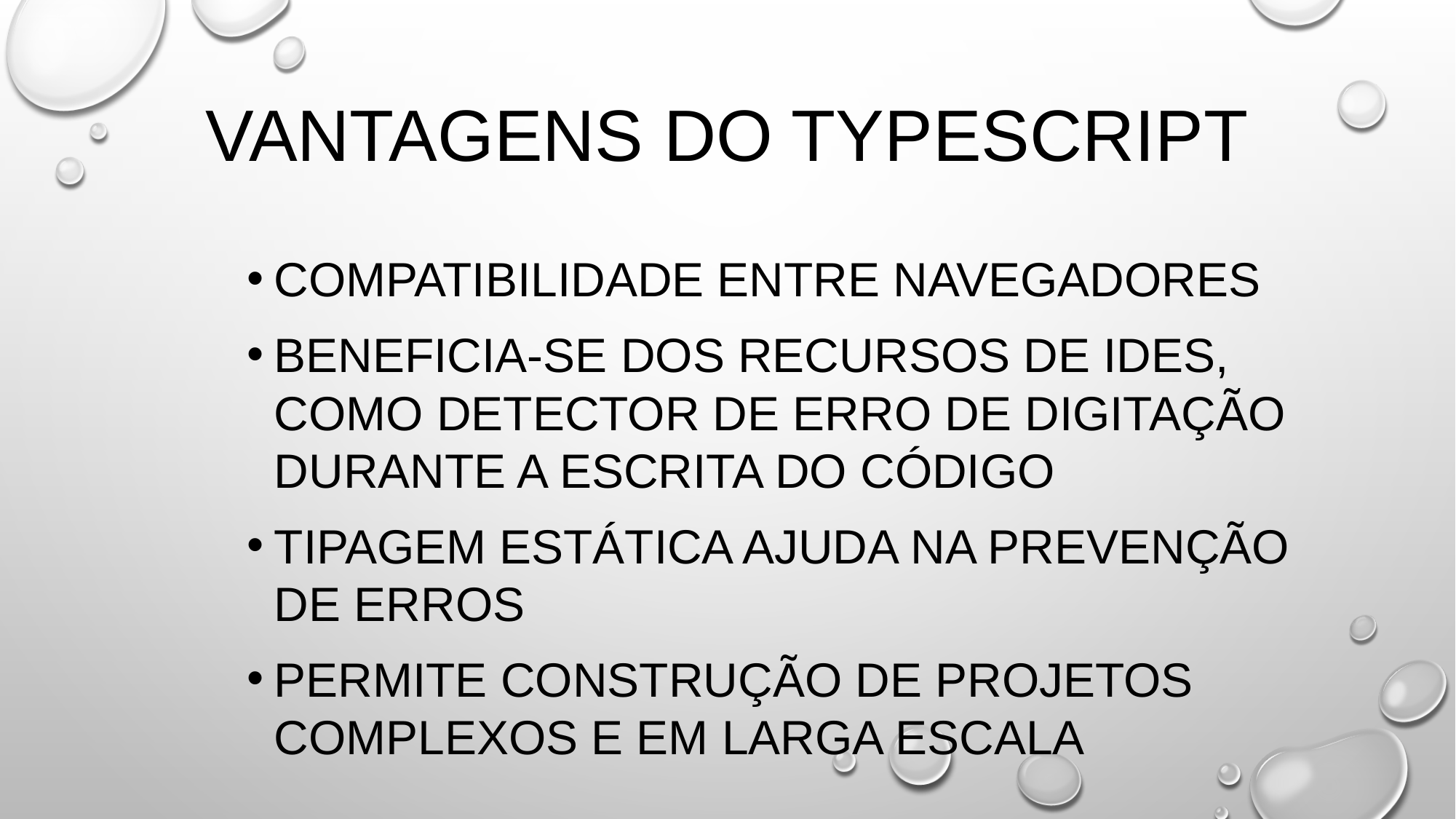

# Vantagens do typescript
Compatibilidade entre navegadores
Beneficia-se dos recursos de ides, como detector de erro de digitação durante a escrita do código
Tipagem estática ajuda na prevenção de erros
Permite construção de projetos complexos e em larga escala